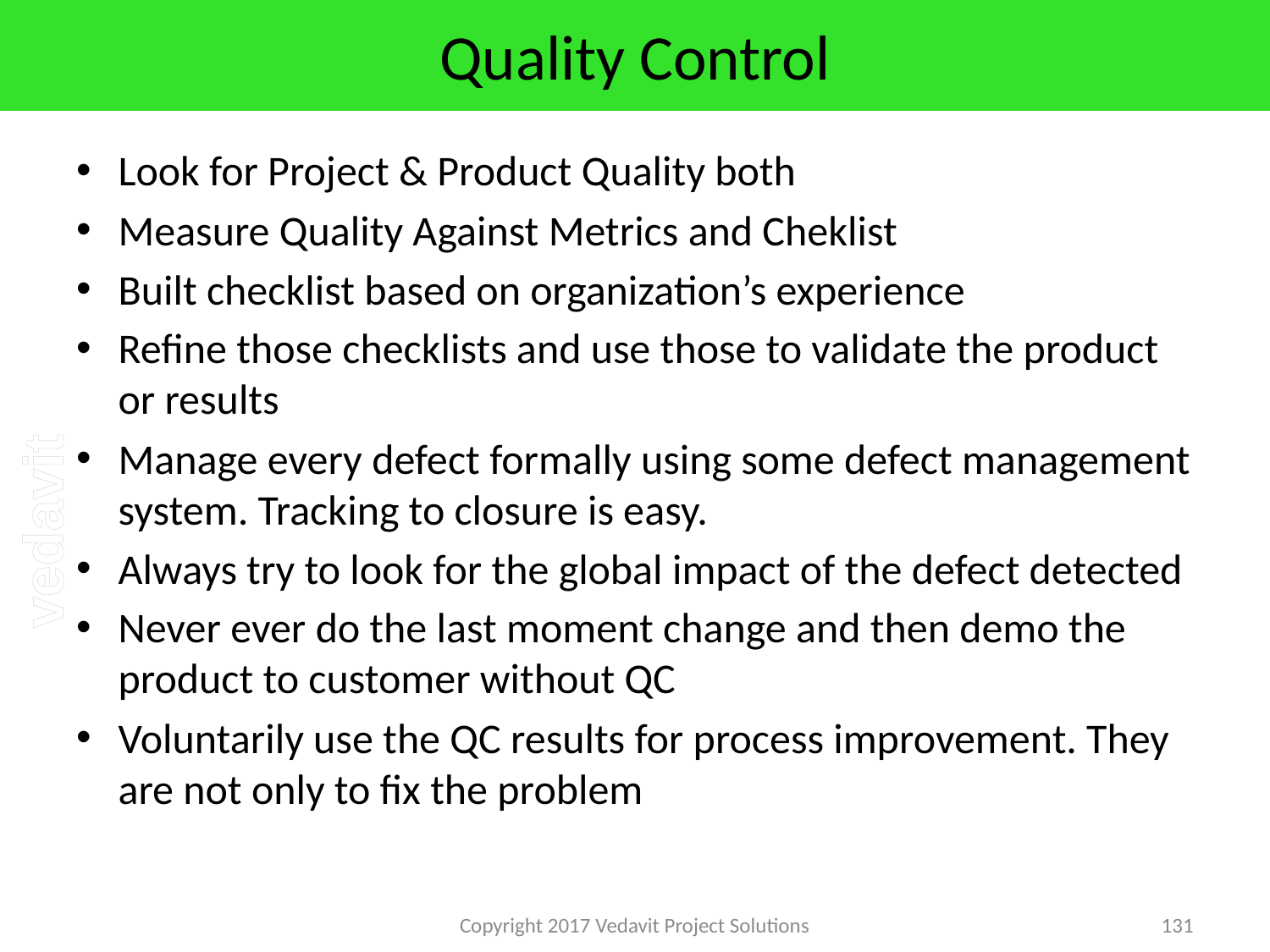

# Quality Control
Look for Project & Product Quality both
Measure Quality Against Metrics and Cheklist
Built checklist based on organization’s experience
Refine those checklists and use those to validate the product or results
Manage every defect formally using some defect management system. Tracking to closure is easy.
Always try to look for the global impact of the defect detected
Never ever do the last moment change and then demo the product to customer without QC
Voluntarily use the QC results for process improvement. They are not only to fix the problem
Copyright 2017 Vedavit Project Solutions
131